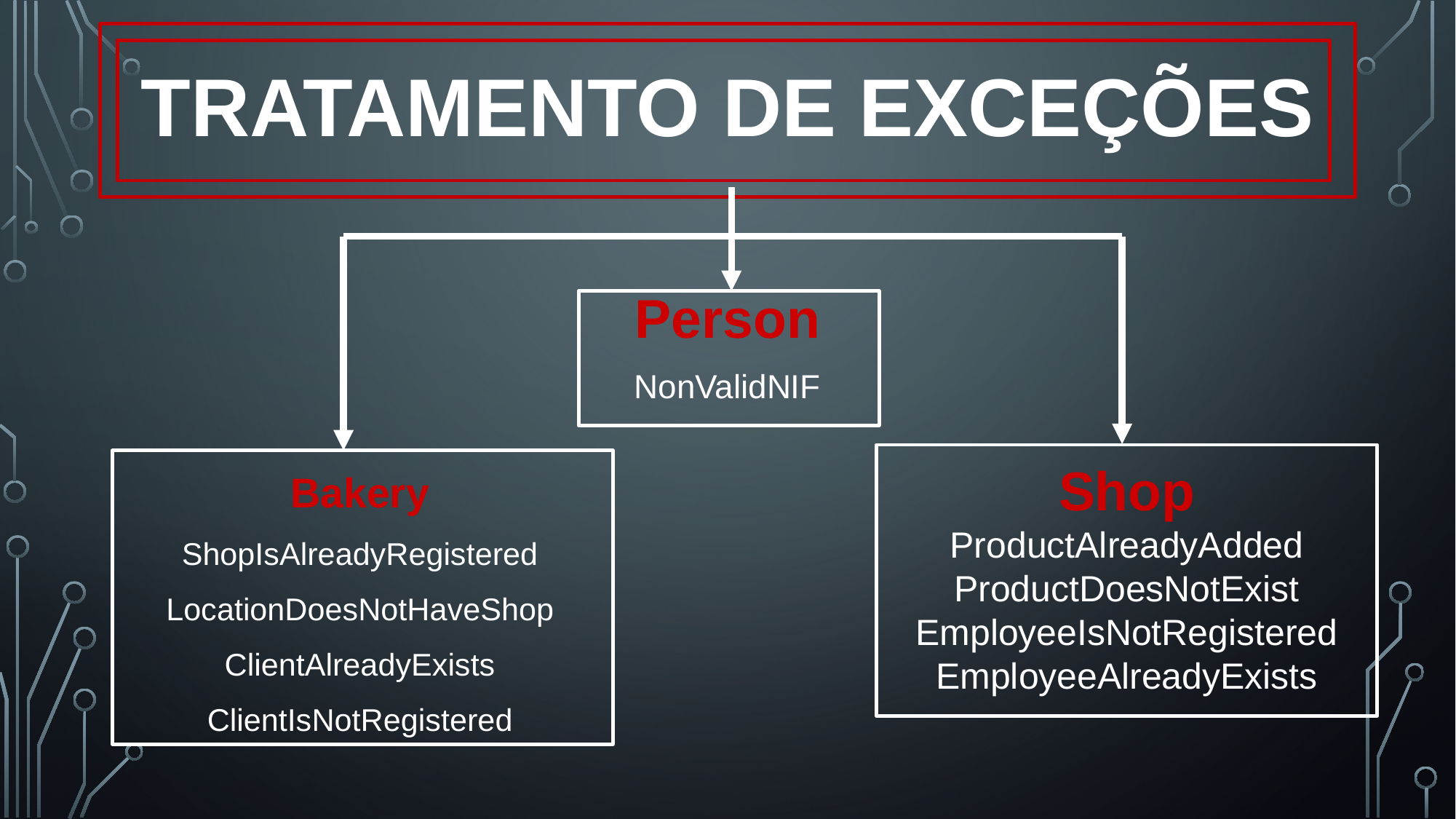

# Tratamento de exceções

Person
NonValidNIF

Bakery
ShopIsAlreadyRegistered
LocationDoesNotHaveShop
ClientAlreadyExists
ClientIsNotRegistered

Shop
ProductAlreadyAdded
ProductDoesNotExist
EmployeeIsNotRegistered
EmployeeAlreadyExists